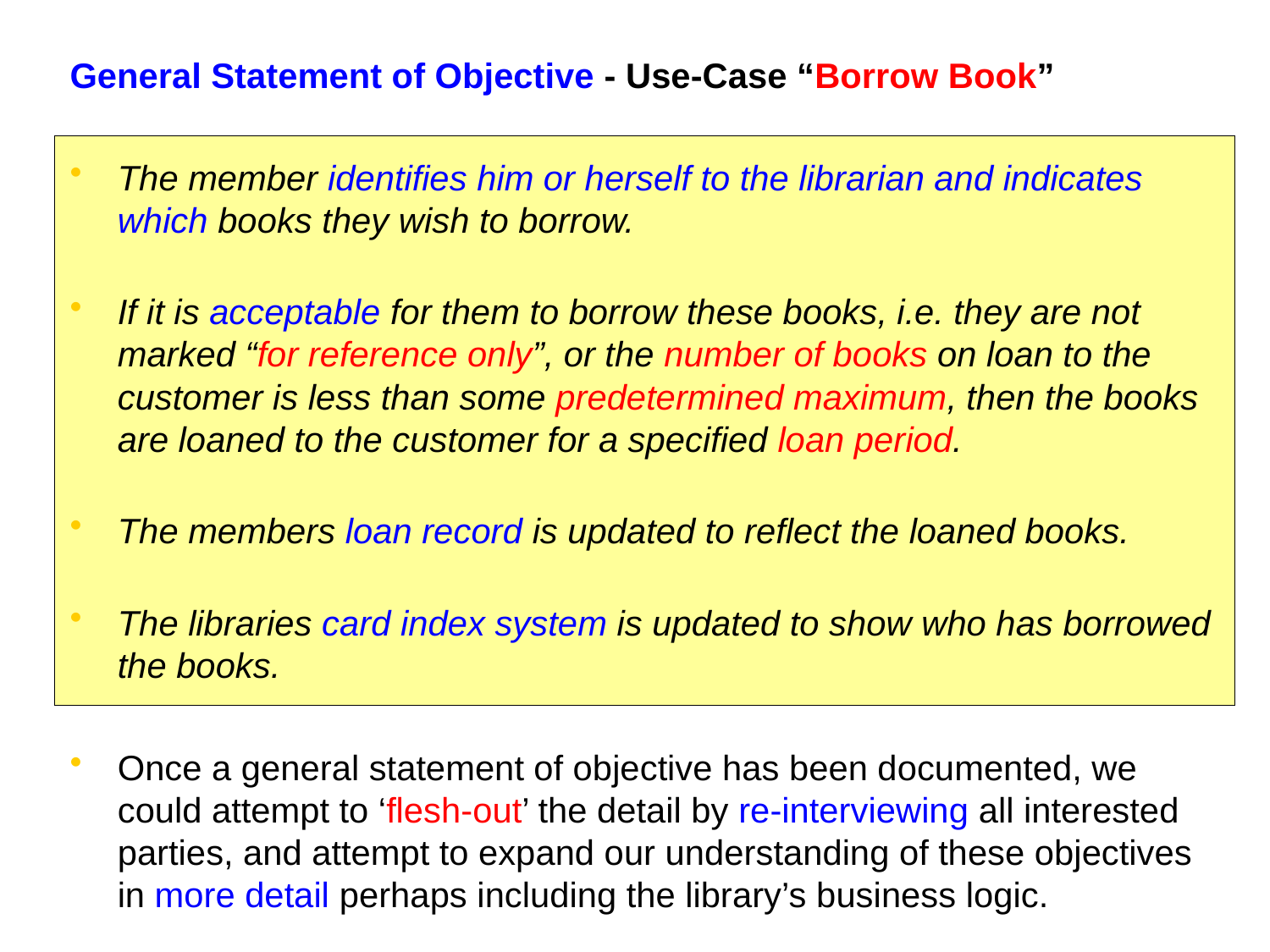

19
General Statement of Objective - Use-Case “Borrow Book”

The member identifies him or herself to the librarian and indicates which books they wish to borrow.
If it is acceptable for them to borrow these books, i.e. they are not marked “for reference only”, or the number of books on loan to the customer is less than some predetermined maximum, then the books are loaned to the customer for a specified loan period.
The members loan record is updated to reflect the loaned books.
The libraries card index system is updated to show who has borrowed the books.

Once a general statement of objective has been documented, we could attempt to ‘flesh-out’ the detail by re-interviewing all interested parties, and attempt to expand our understanding of these objectives in more detail perhaps including the library’s business logic.